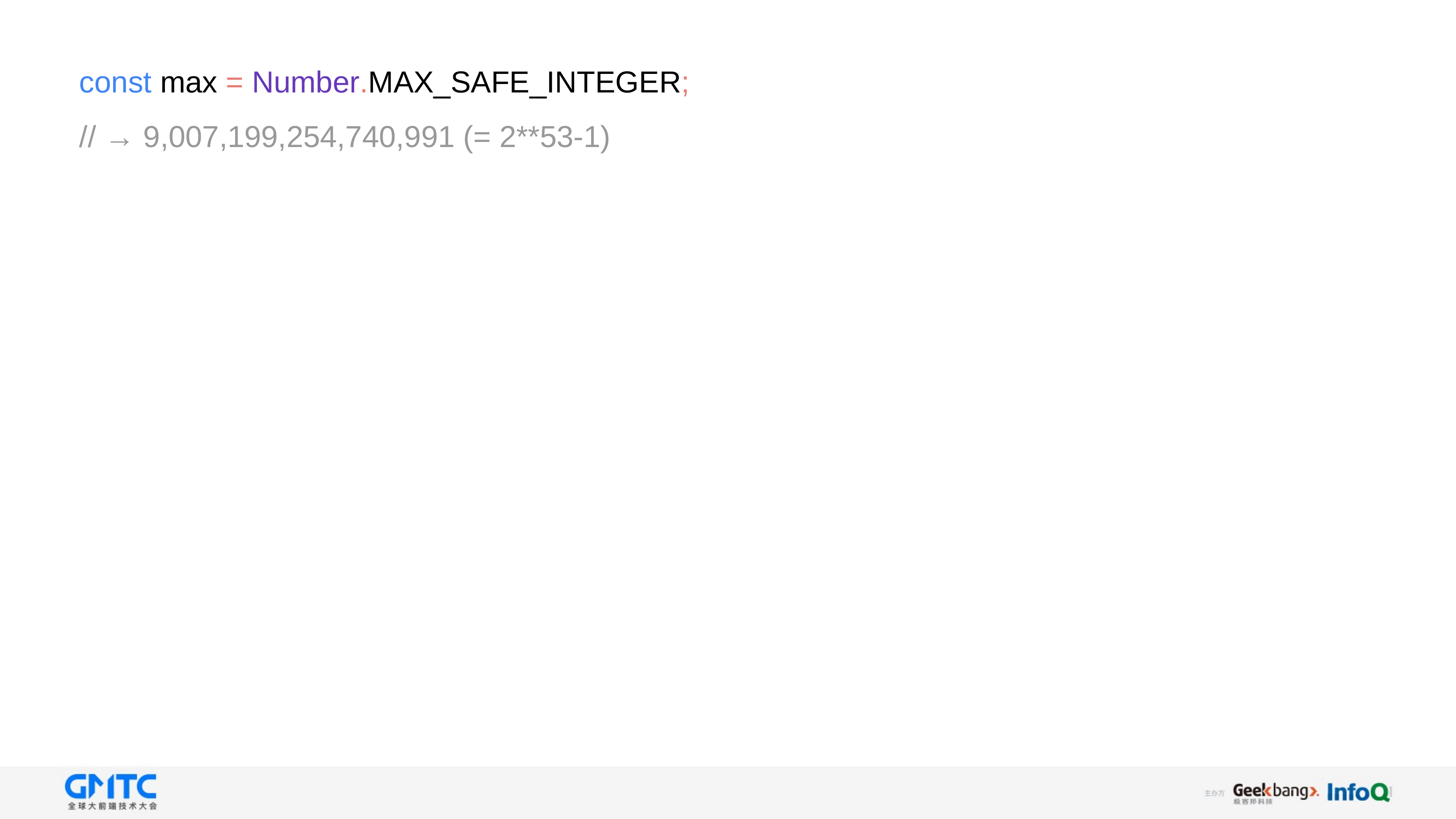

const max = Number.MAX_SAFE_INTEGER;
// → 9,007,199,254,740,991 (= 2**53-1)